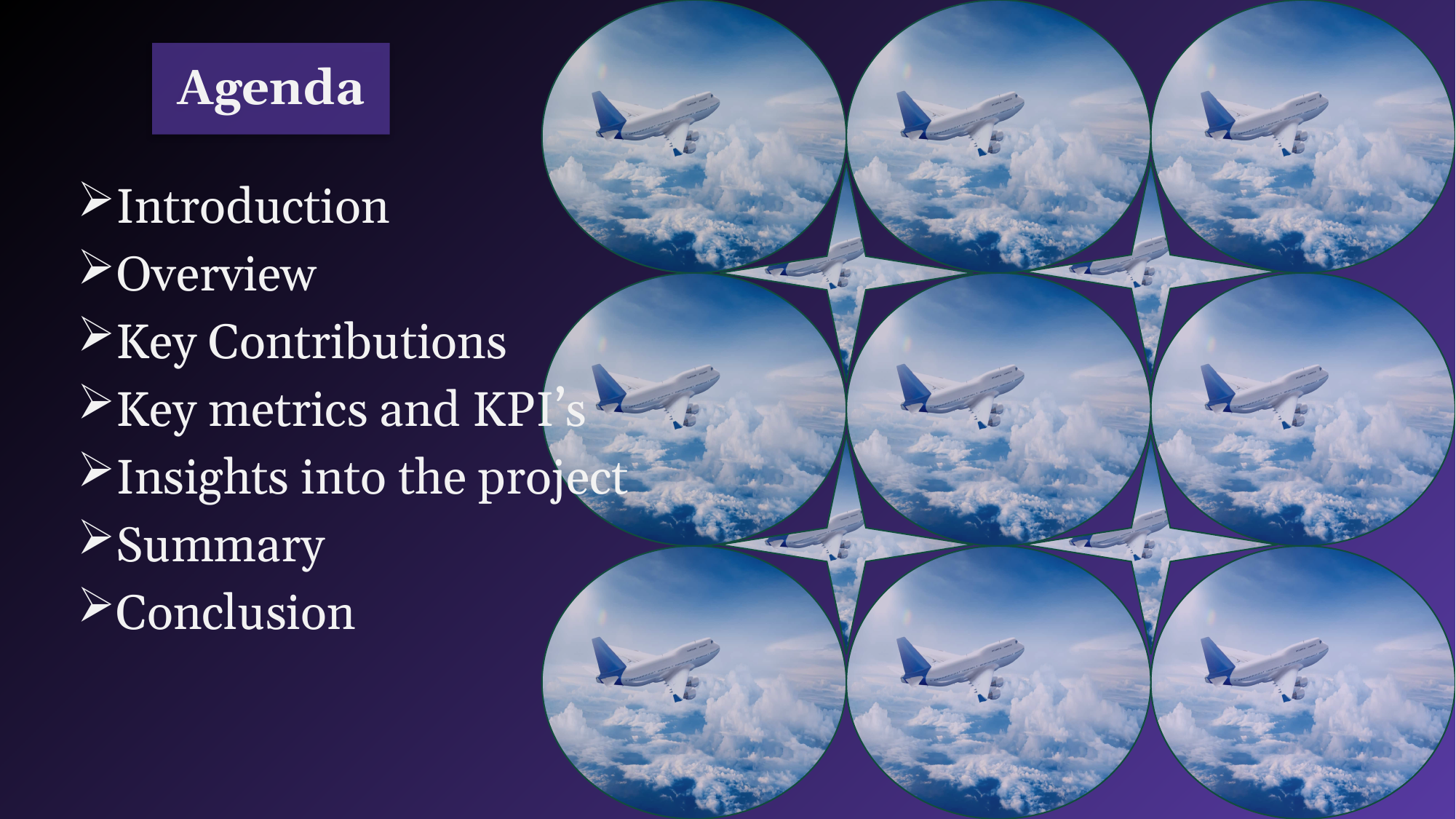

# Agenda
Introduction
Overview
Key Contributions
Key metrics and KPI’s
Insights into the project
Summary
Conclusion